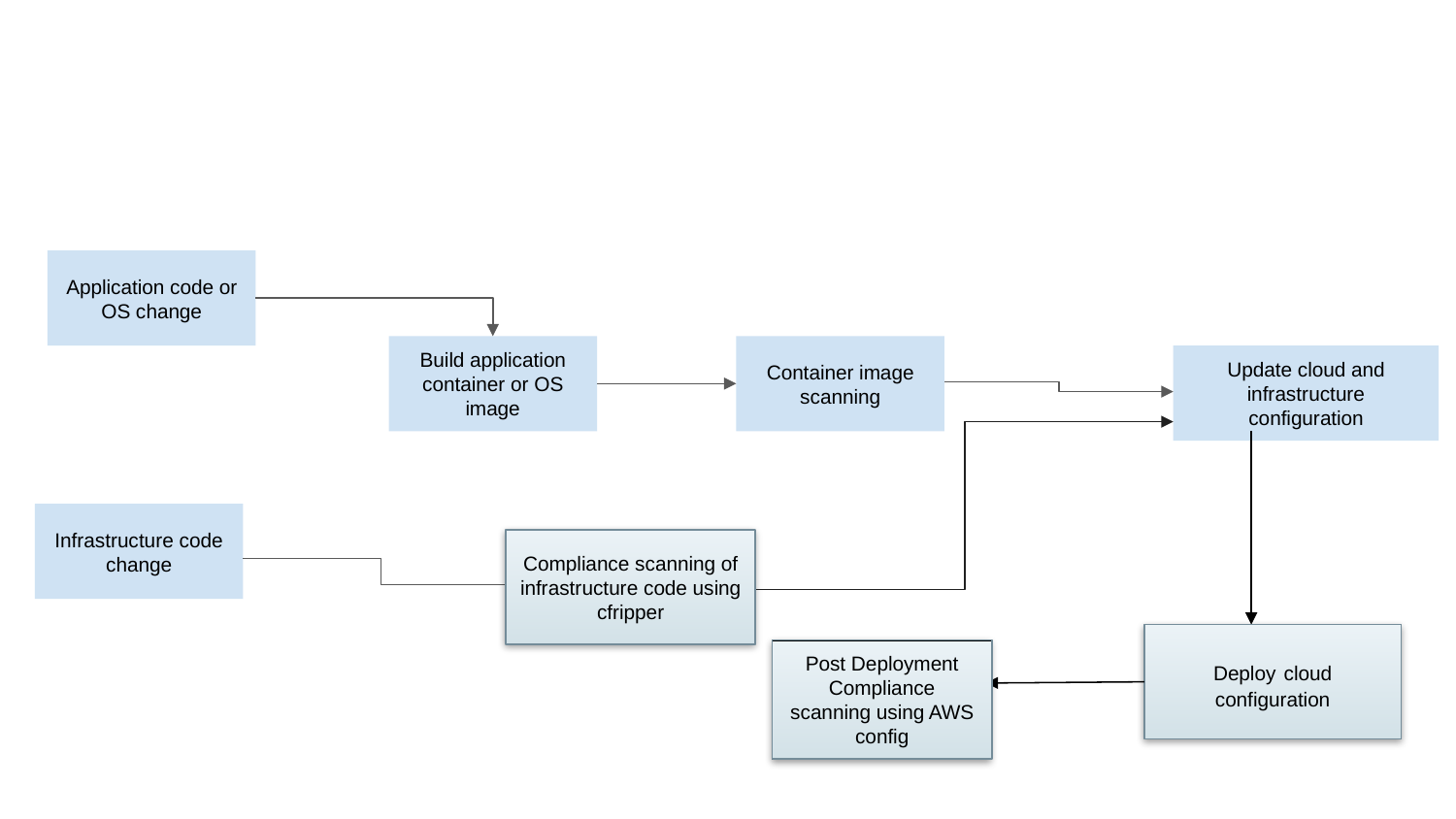

Application code or OS change
Container image scanning
Build application container or OS image
Update cloud and infrastructure configuration
Infrastructure code change
Compliance scanning of infrastructure code using cfripper
Deploy cloud configuration
Post Deployment Compliance scanning using AWS config